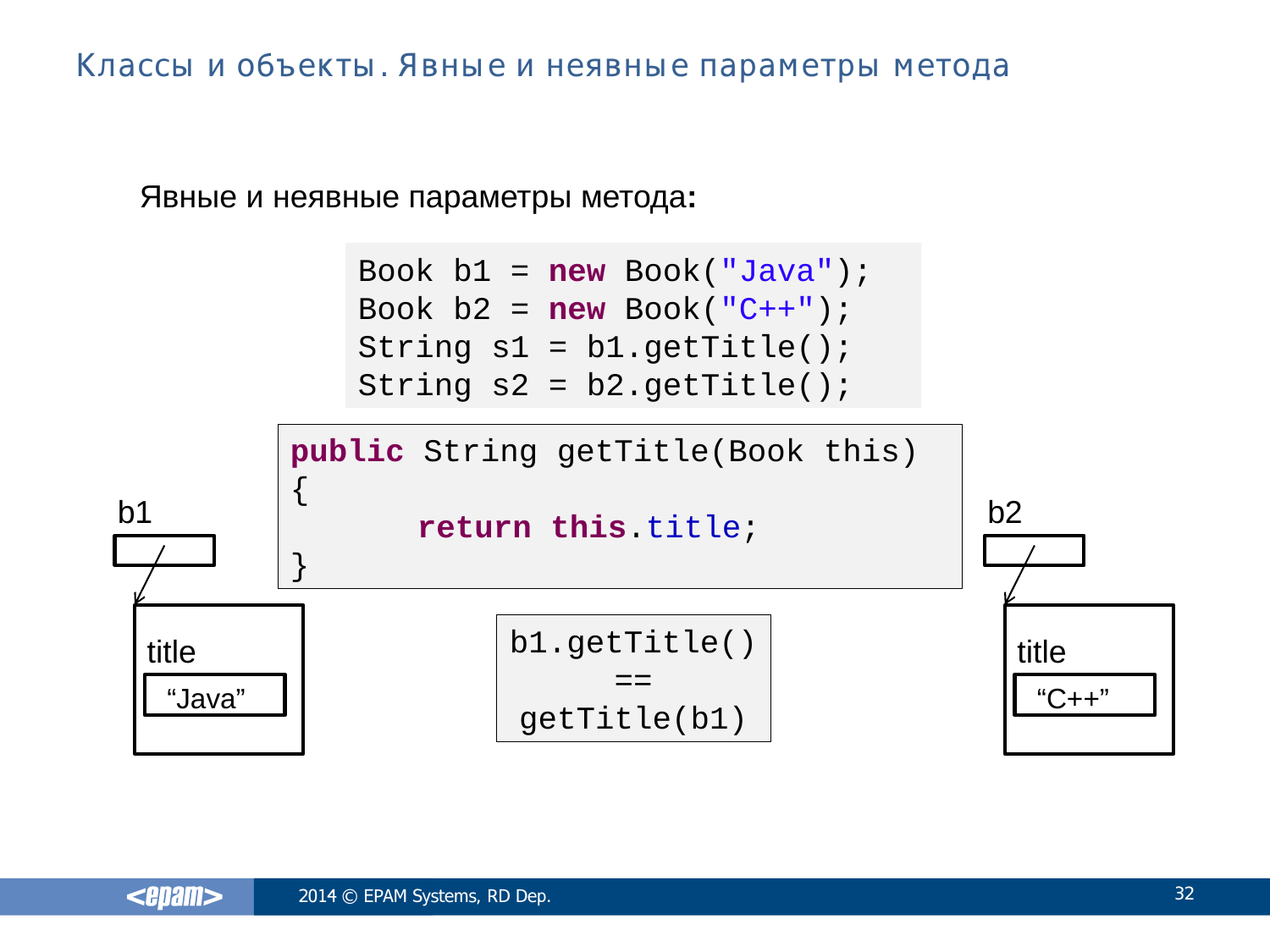

# Классы и объекты. Явные и неявные параметры метода
Явные и неявные параметры метода:

Book b1 = new Book("Java");
Book b2 = new Book("C++");
String s1 = b1.getTitle();
String s2 = b2.getTitle();
public String getTitle(Book this)
{
	return this.title;
}
b1
b2

b1.getTitle()
==
getTitle(b1)
title
title

“Java”

“C++”
32
2014 © EPAM Systems, RD Dep.